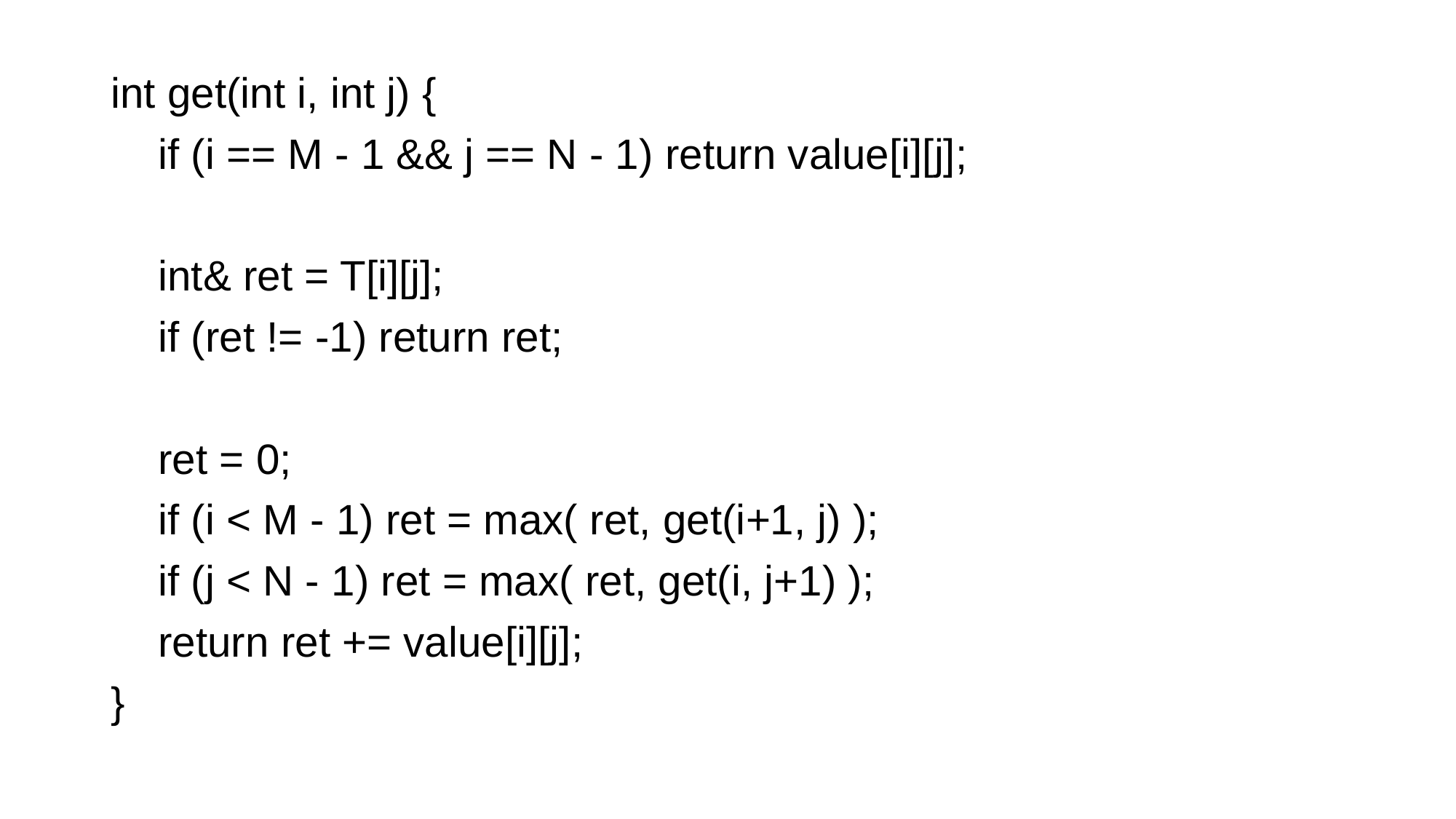

int get(int i, int j) {
    if (i == M - 1 && j == N - 1) return value[i][j];

    int& ret = T[i][j];
    if (ret != -1) return ret;

    ret = 0;
    if (i < M - 1) ret = max( ret, get(i+1, j) );
    if (j < N - 1) ret = max( ret, get(i, j+1) );
    return ret += value[i][j];
}